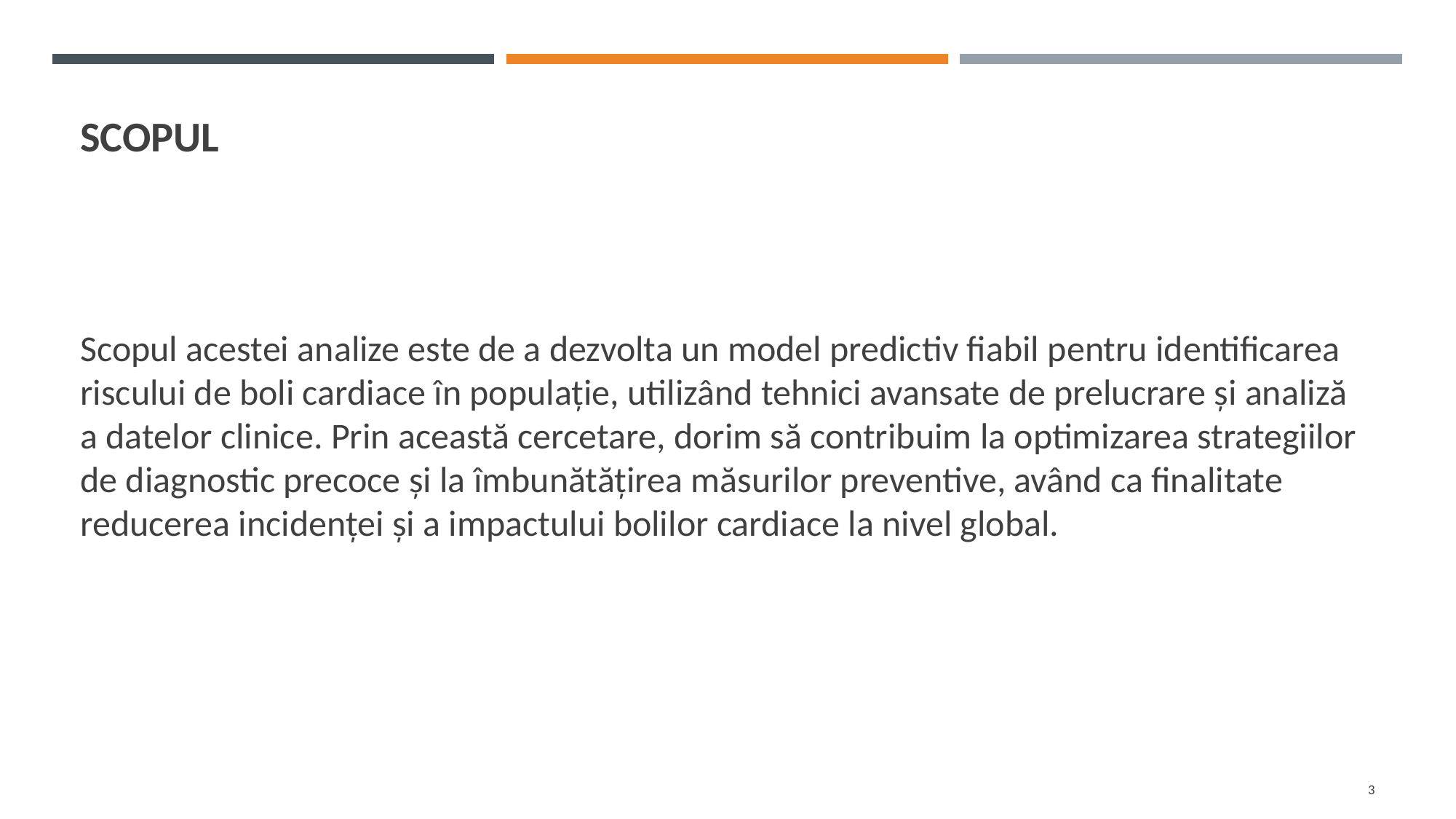

# Scopul
Scopul acestei analize este de a dezvolta un model predictiv fiabil pentru identificarea riscului de boli cardiace în populație, utilizând tehnici avansate de prelucrare și analiză a datelor clinice. Prin această cercetare, dorim să contribuim la optimizarea strategiilor de diagnostic precoce și la îmbunătățirea măsurilor preventive, având ca finalitate reducerea incidenței și a impactului bolilor cardiace la nivel global.
3